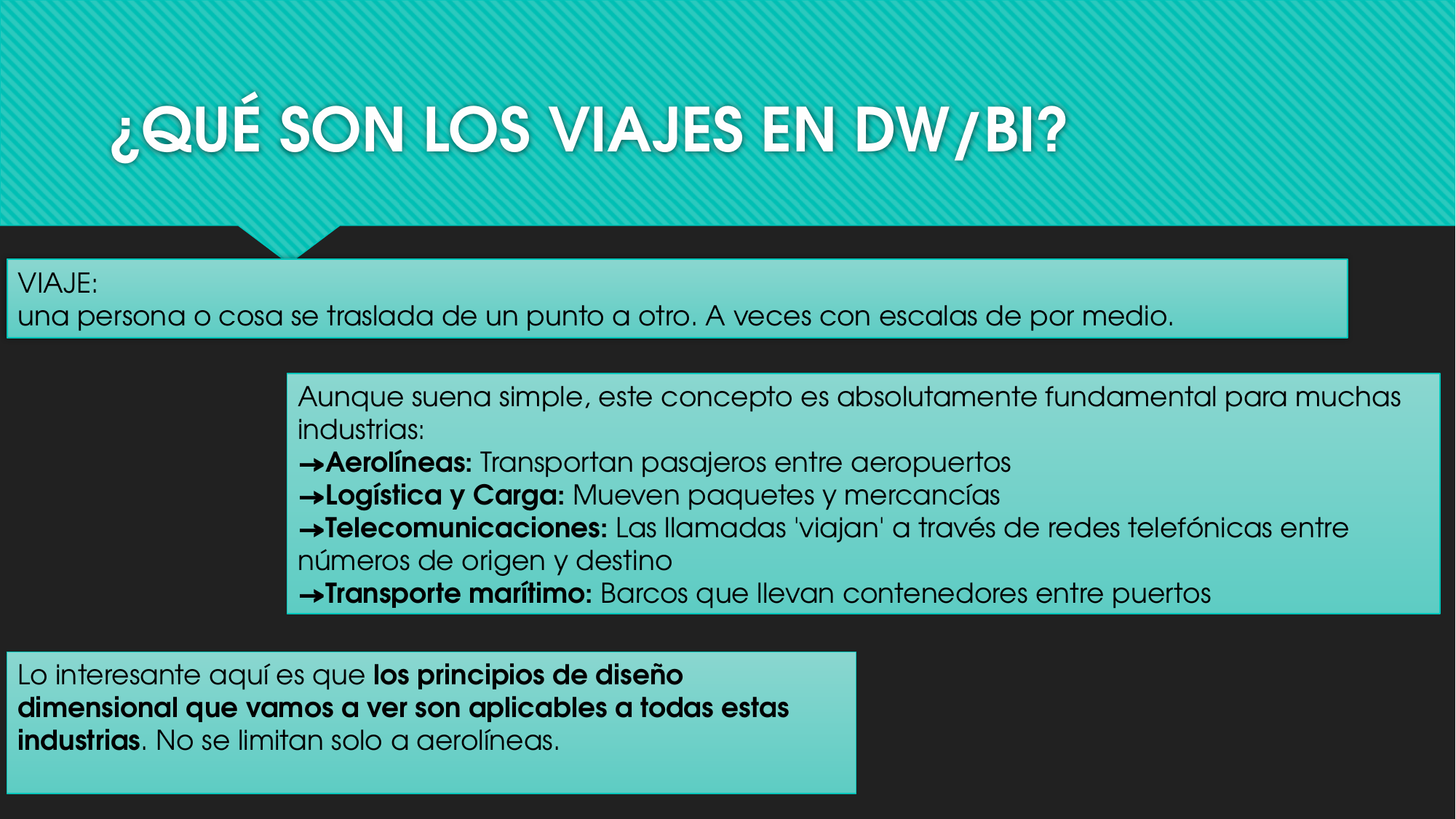

# ¿QUÉ SON LOS VIAJES EN DW/BI?
VIAJE:
una persona o cosa se traslada de un punto a otro. A veces con escalas de por medio.
Aunque suena simple, este concepto es absolutamente fundamental para muchas industrias:
→Aerolíneas: Transportan pasajeros entre aeropuertos
→Logística y Carga: Mueven paquetes y mercancías
→Telecomunicaciones: Las llamadas 'viajan' a través de redes telefónicas entre números de origen y destino
→Transporte marítimo: Barcos que llevan contenedores entre puertos
Lo interesante aquí es que los principios de diseño dimensional que vamos a ver son aplicables a todas estas industrias. No se limitan solo a aerolíneas.